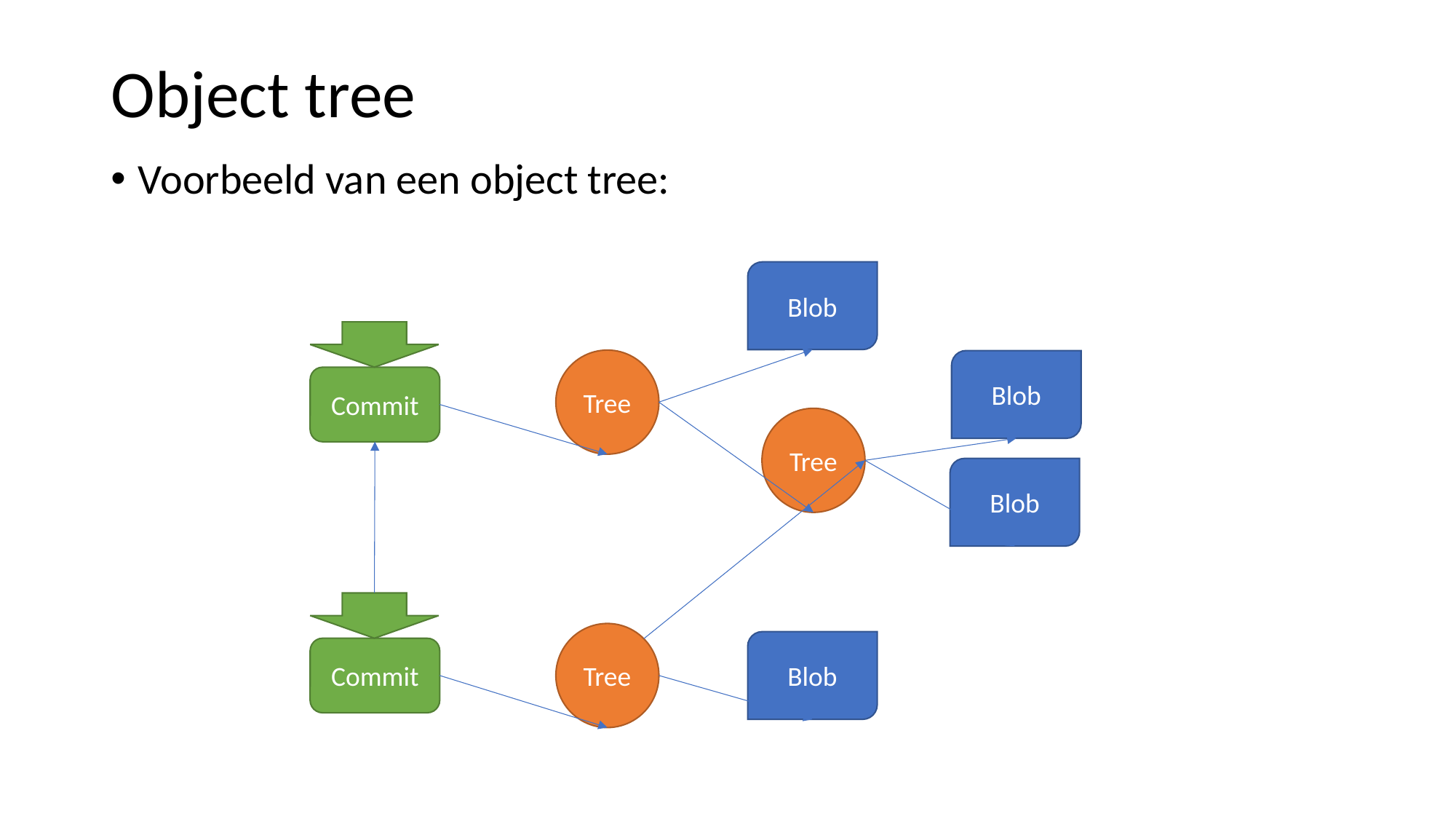

# Object tree
Voorbeeld van een object tree:
Blob

Commit
Tree
Blob
Tree
Blob

Commit
Tree
Blob